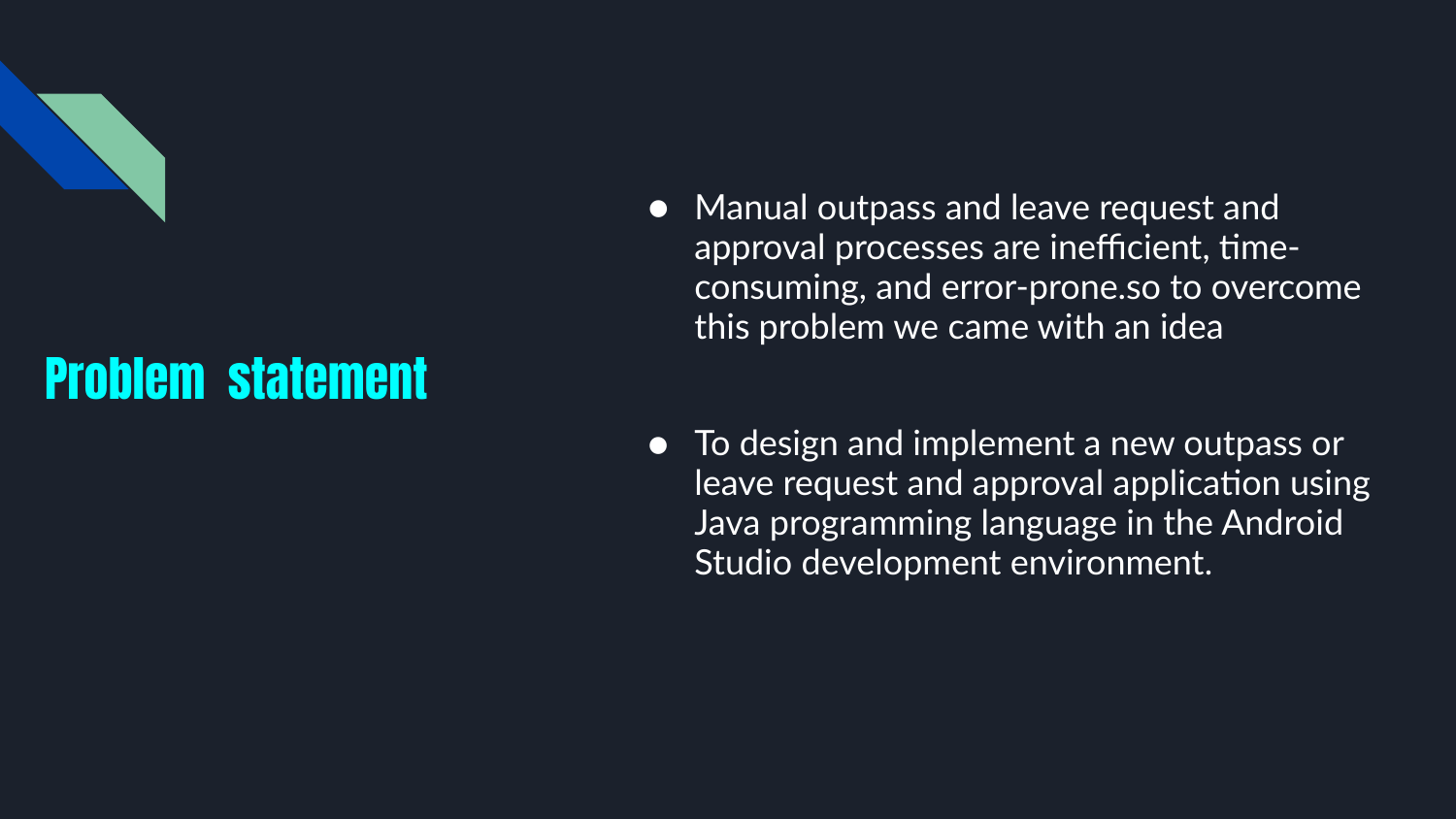

Manual outpass and leave request and approval processes are inefficient, time-consuming, and error-prone.so to overcome this problem we came with an idea
# Problem  statement
To design and implement a new outpass or leave request and approval application using Java programming language in the Android Studio development environment.